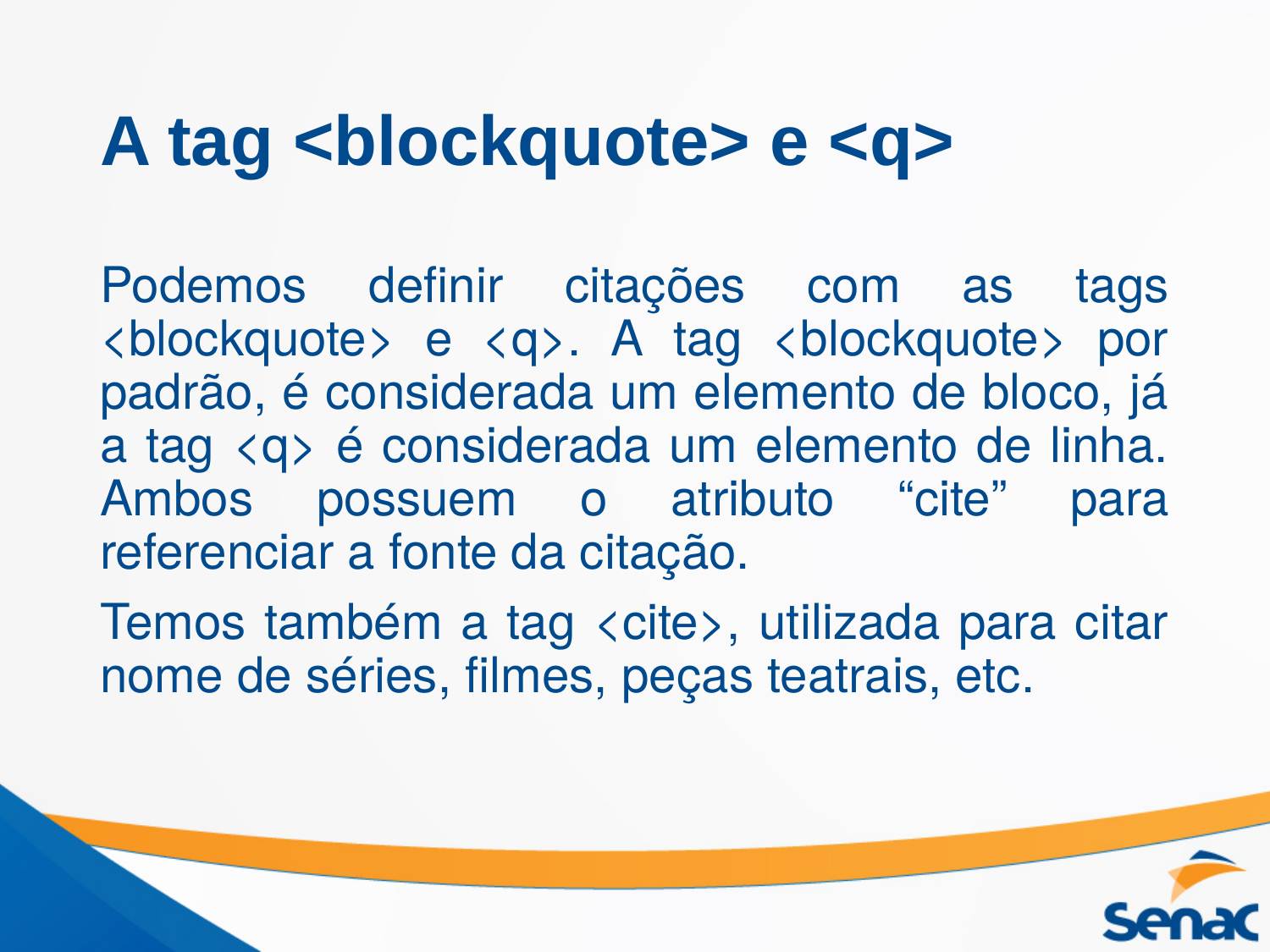

# A tag <blockquote> e <q>
Podemos definir citações com as tags <blockquote> e <q>. A tag <blockquote> por padrão, é considerada um elemento de bloco, já a tag <q> é considerada um elemento de linha. Ambos possuem o atributo “cite” para referenciar a fonte da citação.
Temos também a tag <cite>, utilizada para citar nome de séries, filmes, peças teatrais, etc.